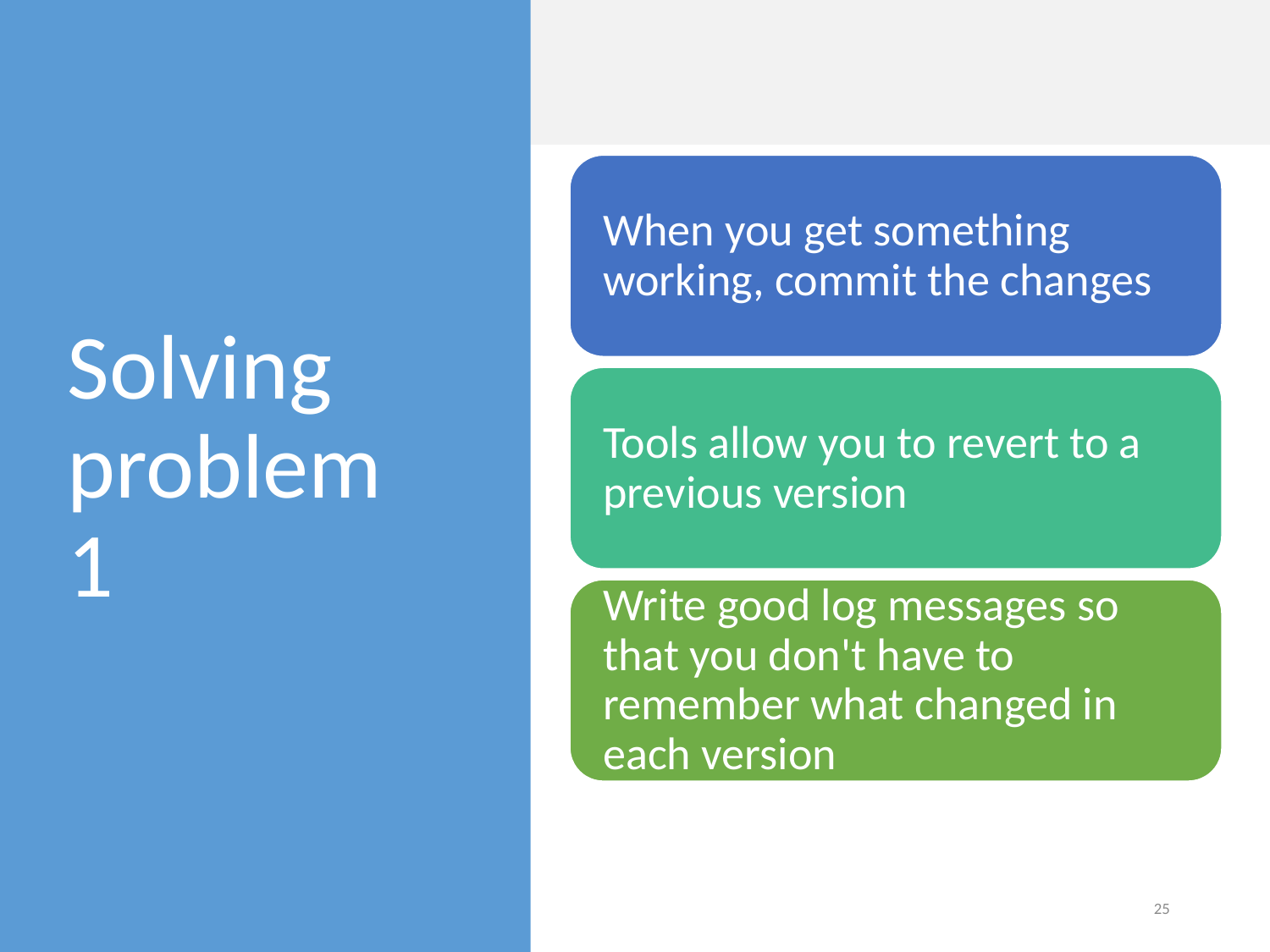

# Solving problem 1
When you get something working, commit the changes
Tools allow you to revert to a previous version
Write good log messages so that you don't have to remember what changed in each version
25